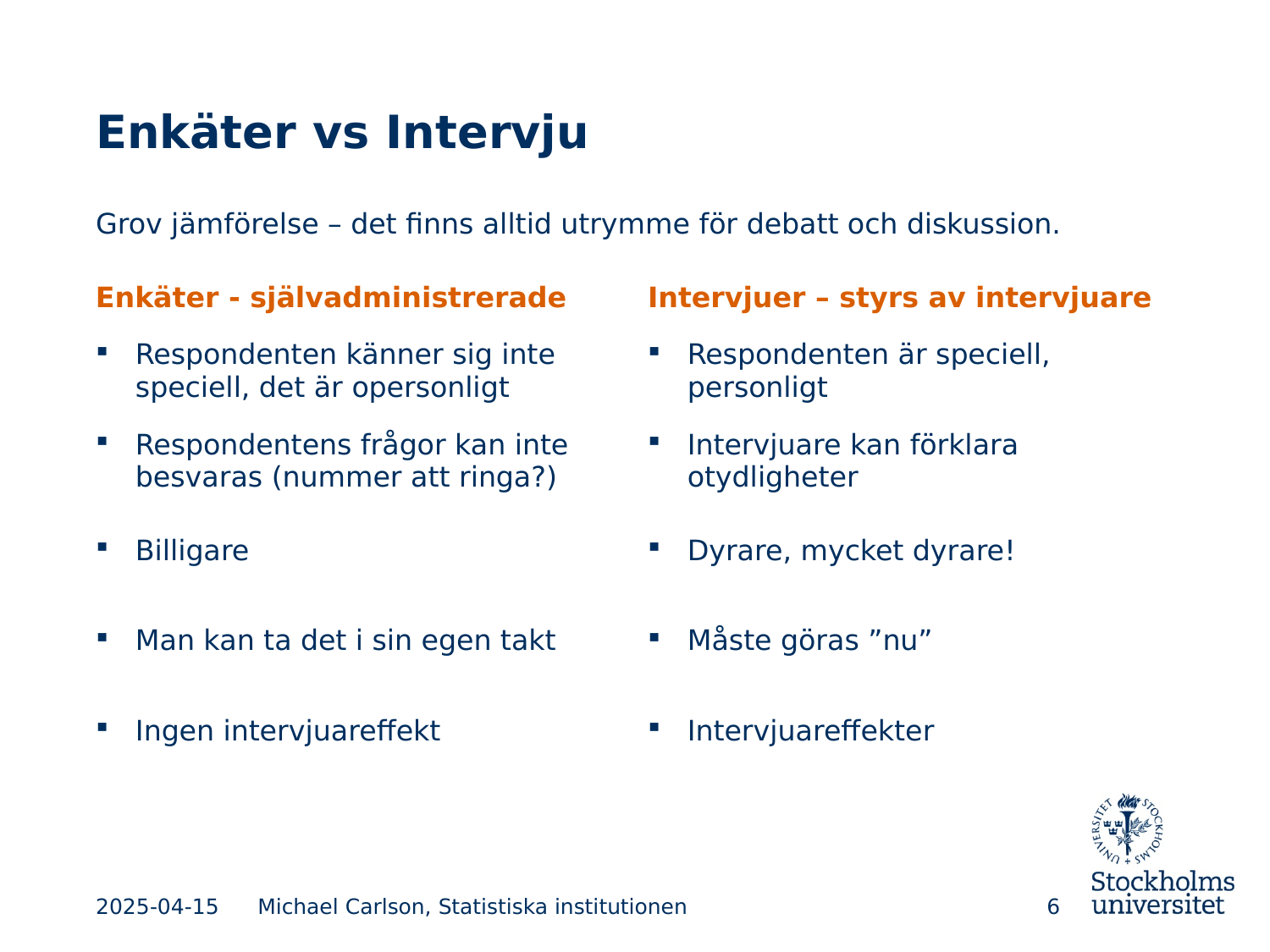

# Enkäter vs Intervju
Grov jämförelse – det finns alltid utrymme för debatt och diskussion.
Enkäter - självadministrerade
Intervjuer – styrs av intervjuare
| Respondenten känner sig inte speciell, det är opersonligt | Respondenten är speciell, personligt |
| --- | --- |
| Respondentens frågor kan inte besvaras (nummer att ringa?) | Intervjuare kan förklara otydligheter |
| Billigare | Dyrare, mycket dyrare! |
| Man kan ta det i sin egen takt | Måste göras ”nu” |
| Ingen intervjuareffekt | Intervjuareffekter |
2025-04-15
Michael Carlson, Statistiska institutionen
6